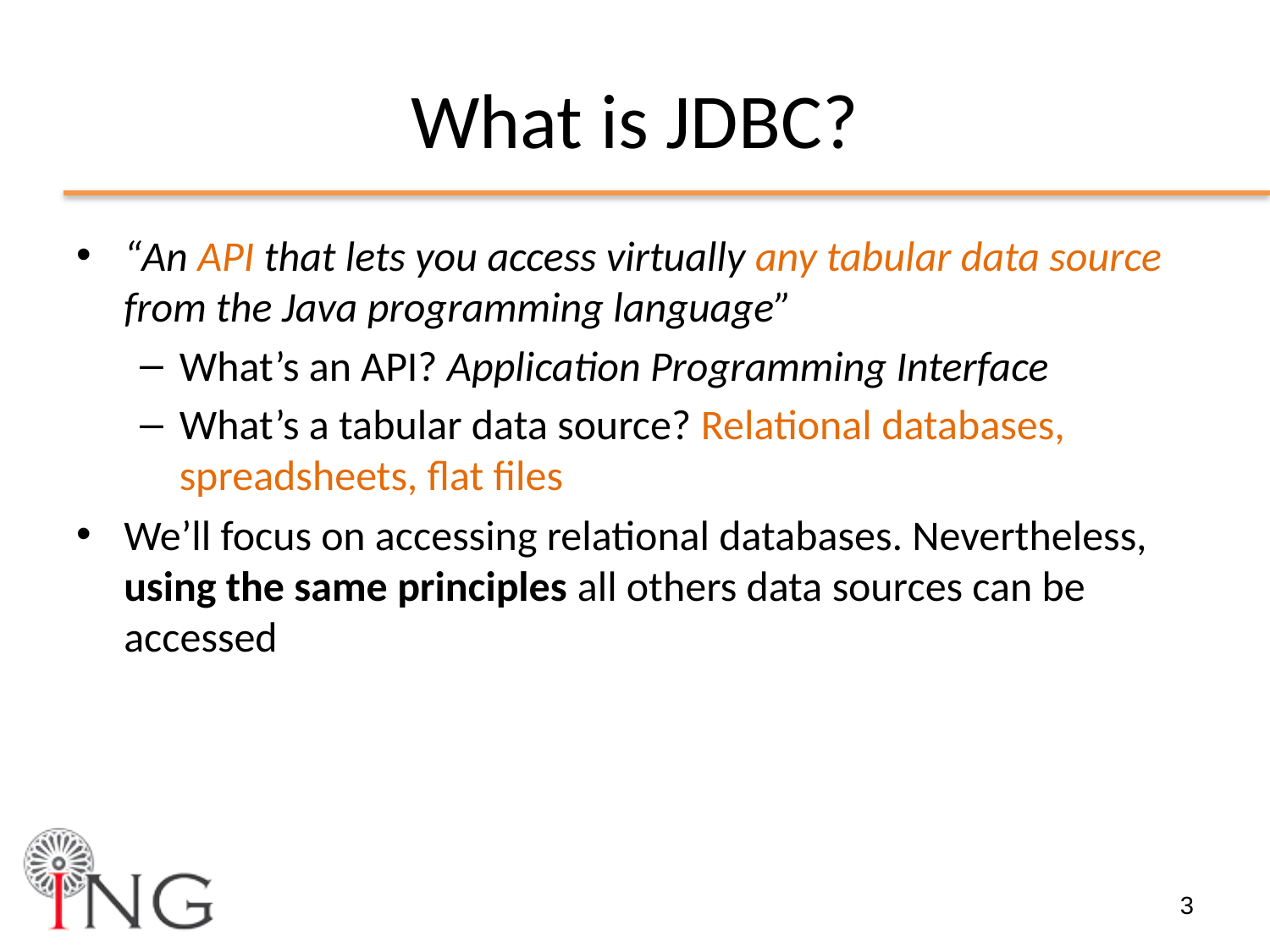

# What is JDBC?
“An API that lets you access virtually any tabular data source from the Java programming language”
What’s an API? Application Programming Interface
What’s a tabular data source? Relational databases, spreadsheets, flat files
We’ll focus on accessing relational databases. Nevertheless, using the same principles all others data sources can be accessed
3